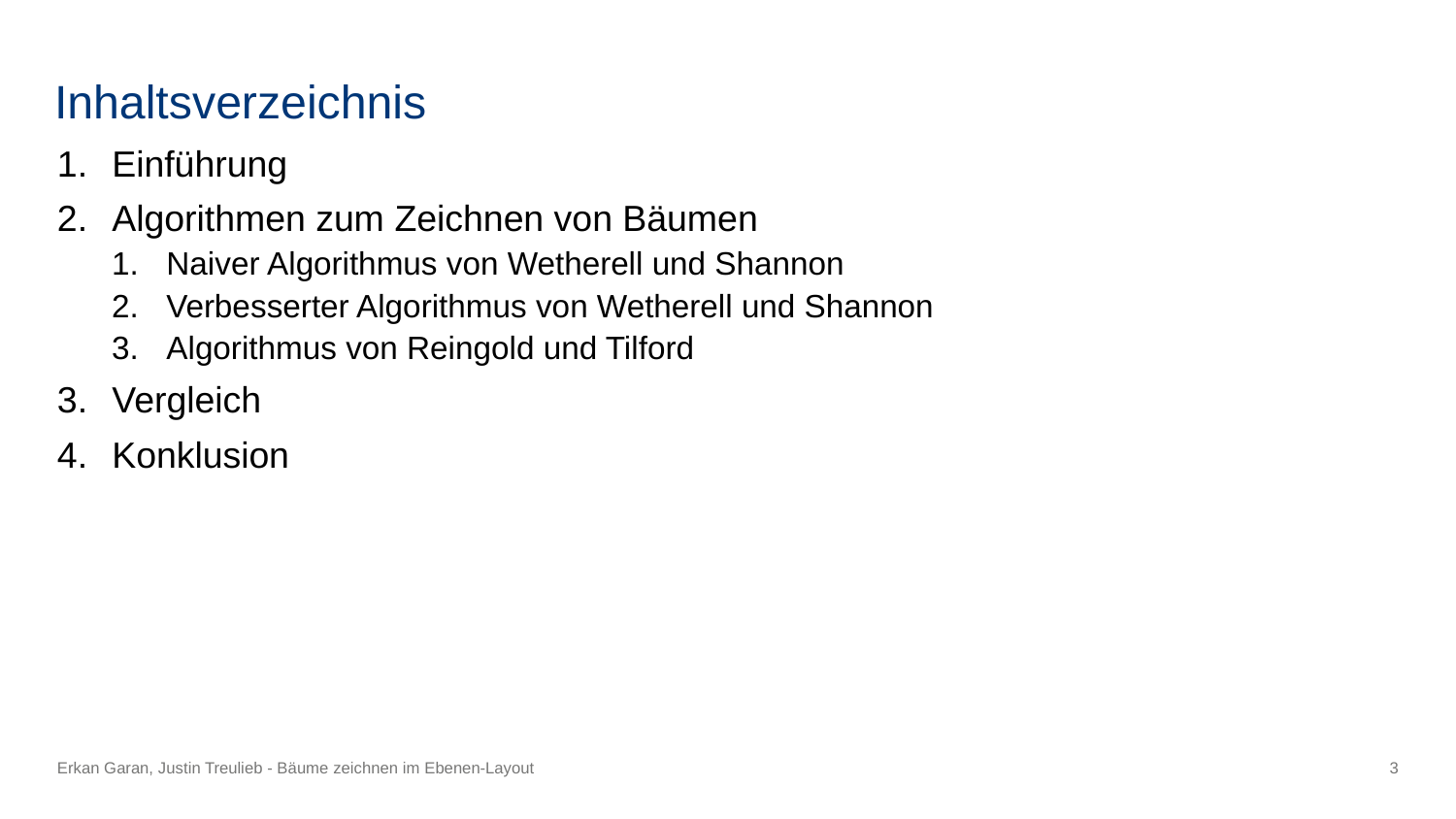

# Inhaltsverzeichnis
Einführung
Algorithmen zum Zeichnen von Bäumen
Naiver Algorithmus von Wetherell und Shannon
Verbesserter Algorithmus von Wetherell und Shannon
Algorithmus von Reingold und Tilford
Vergleich
Konklusion

Erkan Garan, Justin Treulieb - Bäume zeichnen im Ebenen-Layout